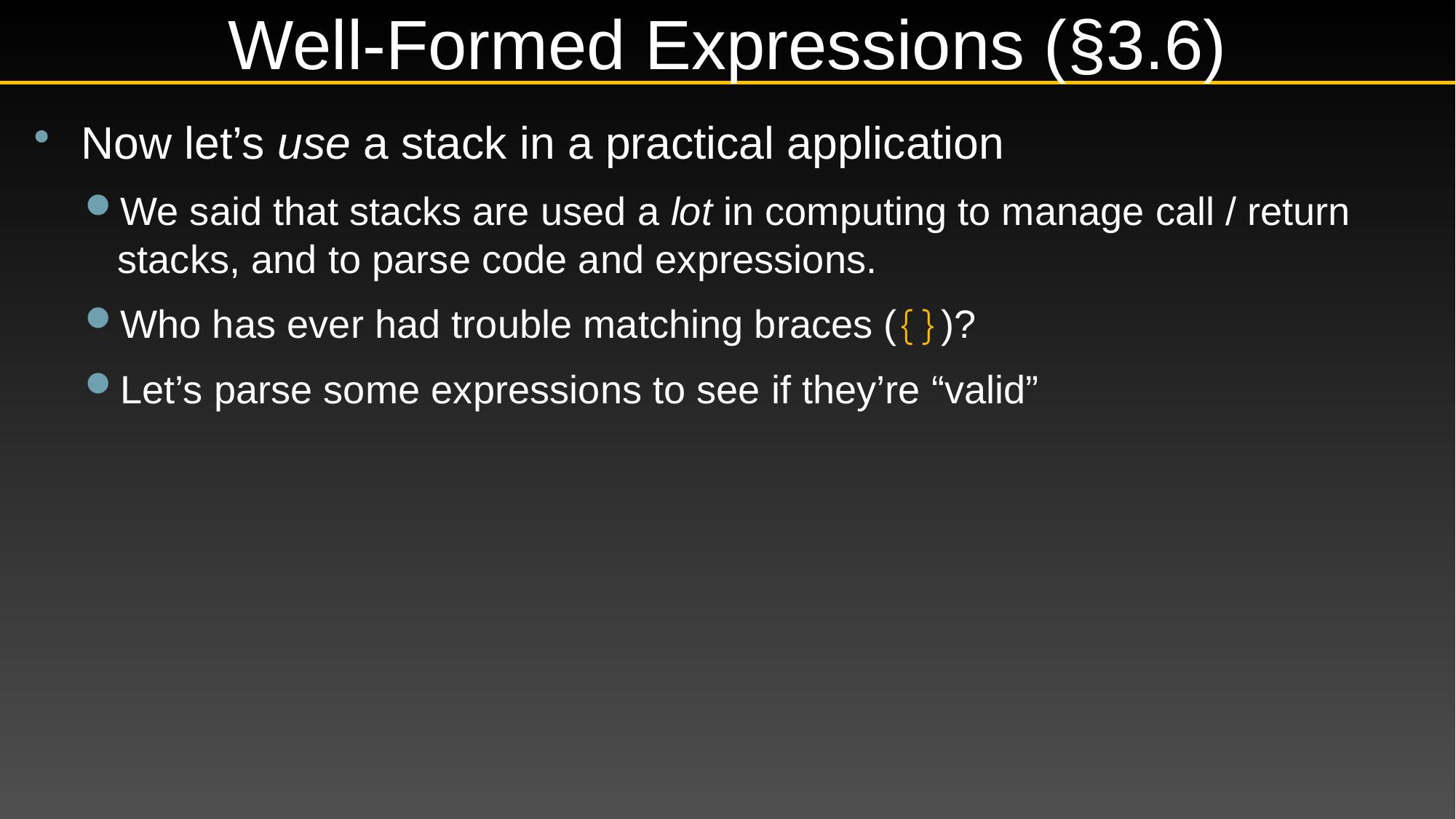

# Well-Formed Expressions (§3.6)
Now let’s use a stack in a practical application
We said that stacks are used a lot in computing to manage call / return stacks, and to parse code and expressions.
Who has ever had trouble matching braces ({})?
Let’s parse some expressions to see if they’re “valid”